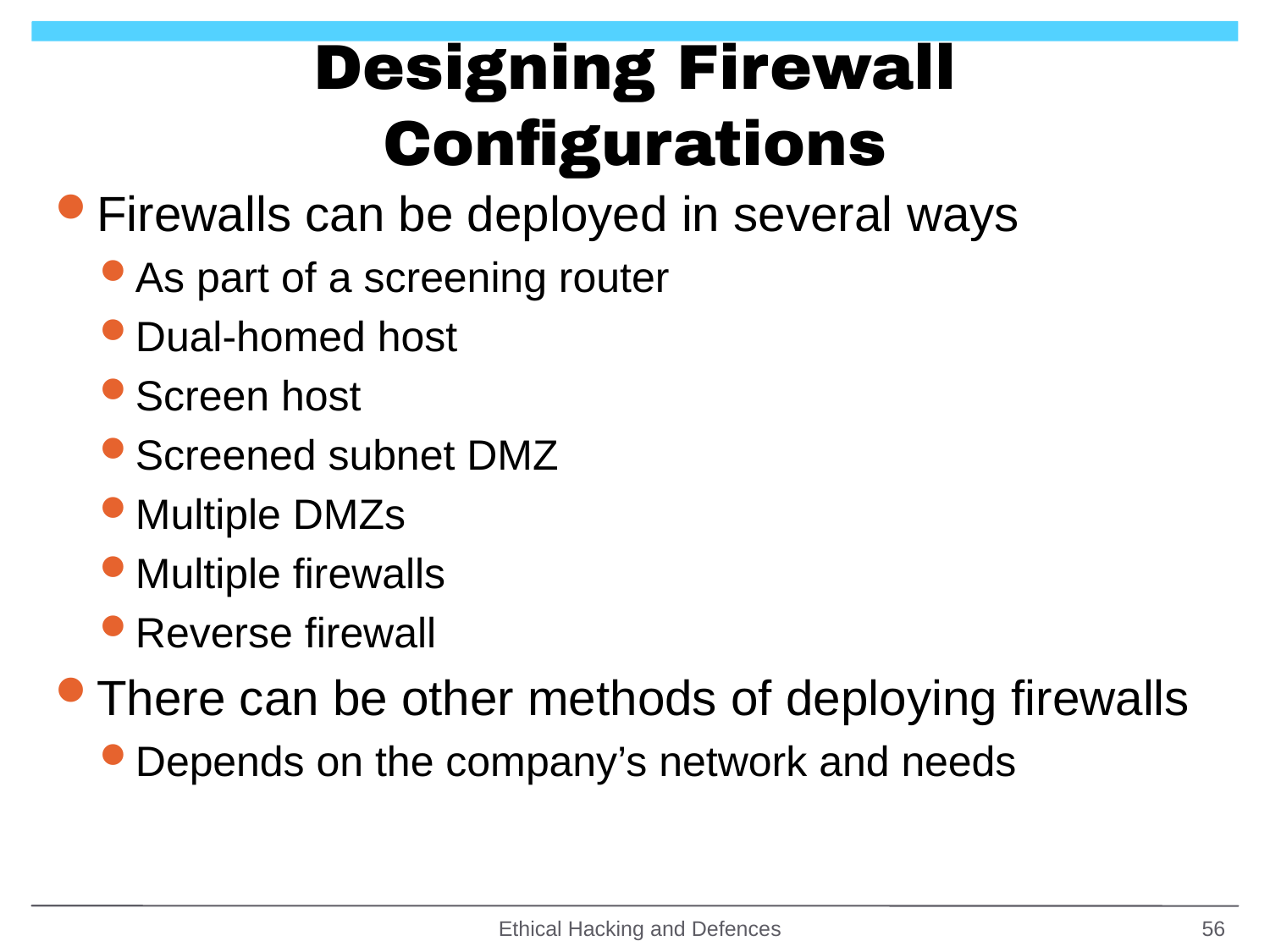

# Designing Firewall Configurations
Firewalls can be deployed in several ways
As part of a screening router
Dual-homed host
Screen host
Screened subnet DMZ
Multiple DMZs
Multiple firewalls
Reverse firewall
There can be other methods of deploying firewalls
Depends on the company’s network and needs

Ethical Hacking and Defences
56